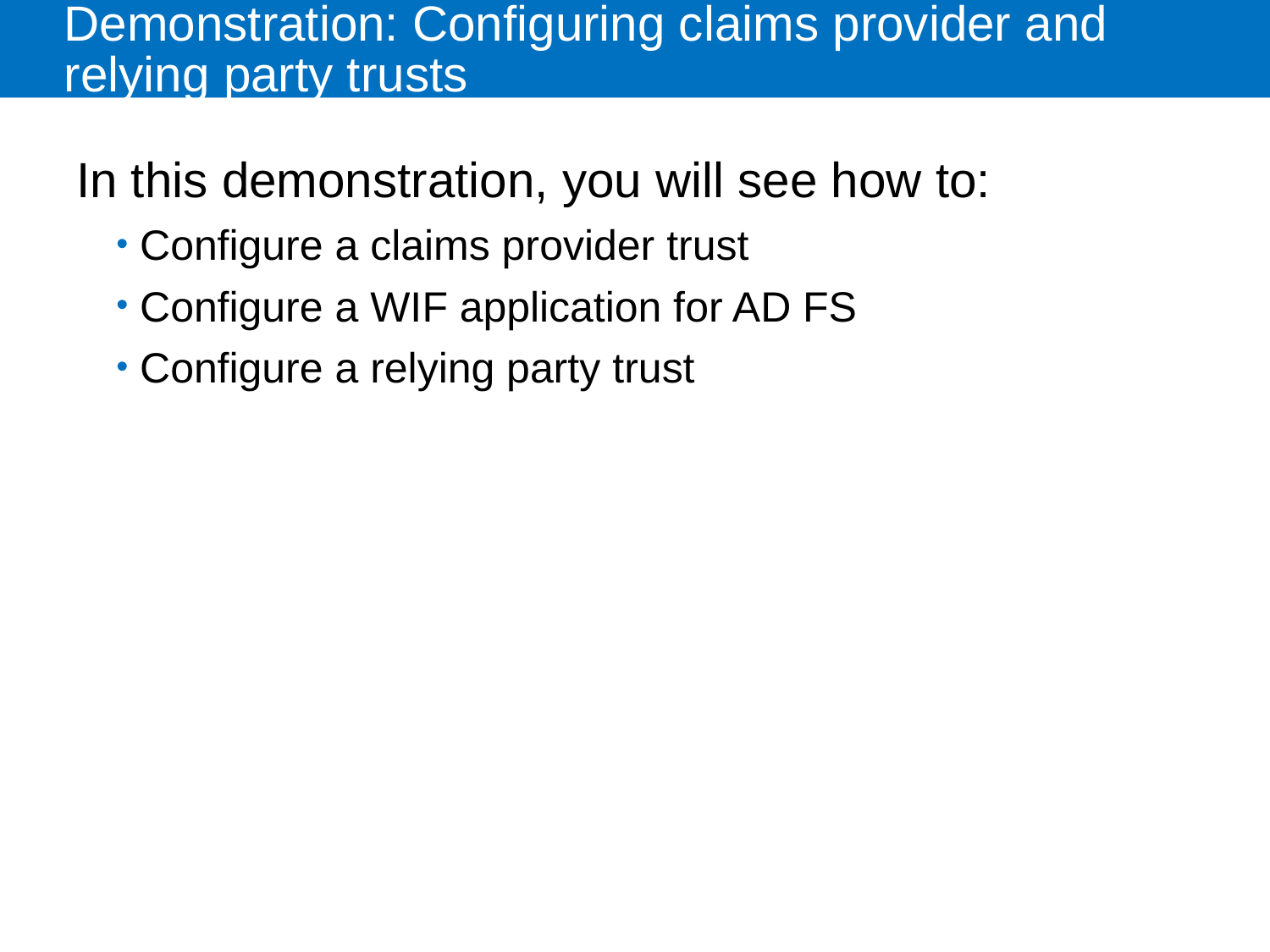

# Demonstration: Configuring claims provider and relying party trusts
In this demonstration, you will see how to:
Configure a claims provider trust
Configure a WIF application for AD FS
Configure a relying party trust